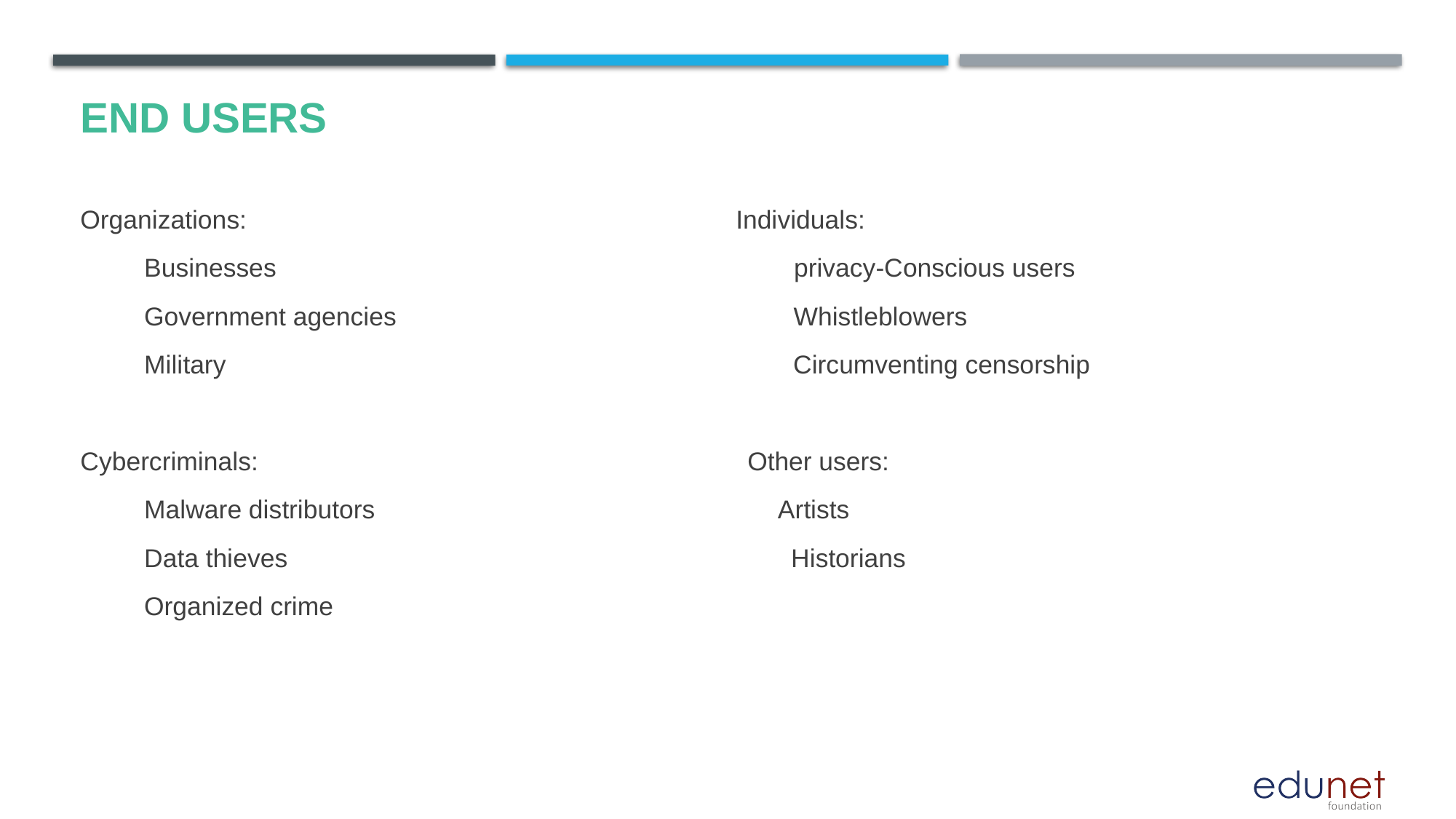

# End users
Organizations:                                                                     Individuals:
         Businesses                                                                         privacy-Conscious users
         Government agencies                                                        Whistleblowers
         Military                                                                                Circumventing censorship

Cybercriminals:                                                                     Other users:
         Malware distributors                                                         Artists
         Data thieves                                                                       Historians
         Organized crime